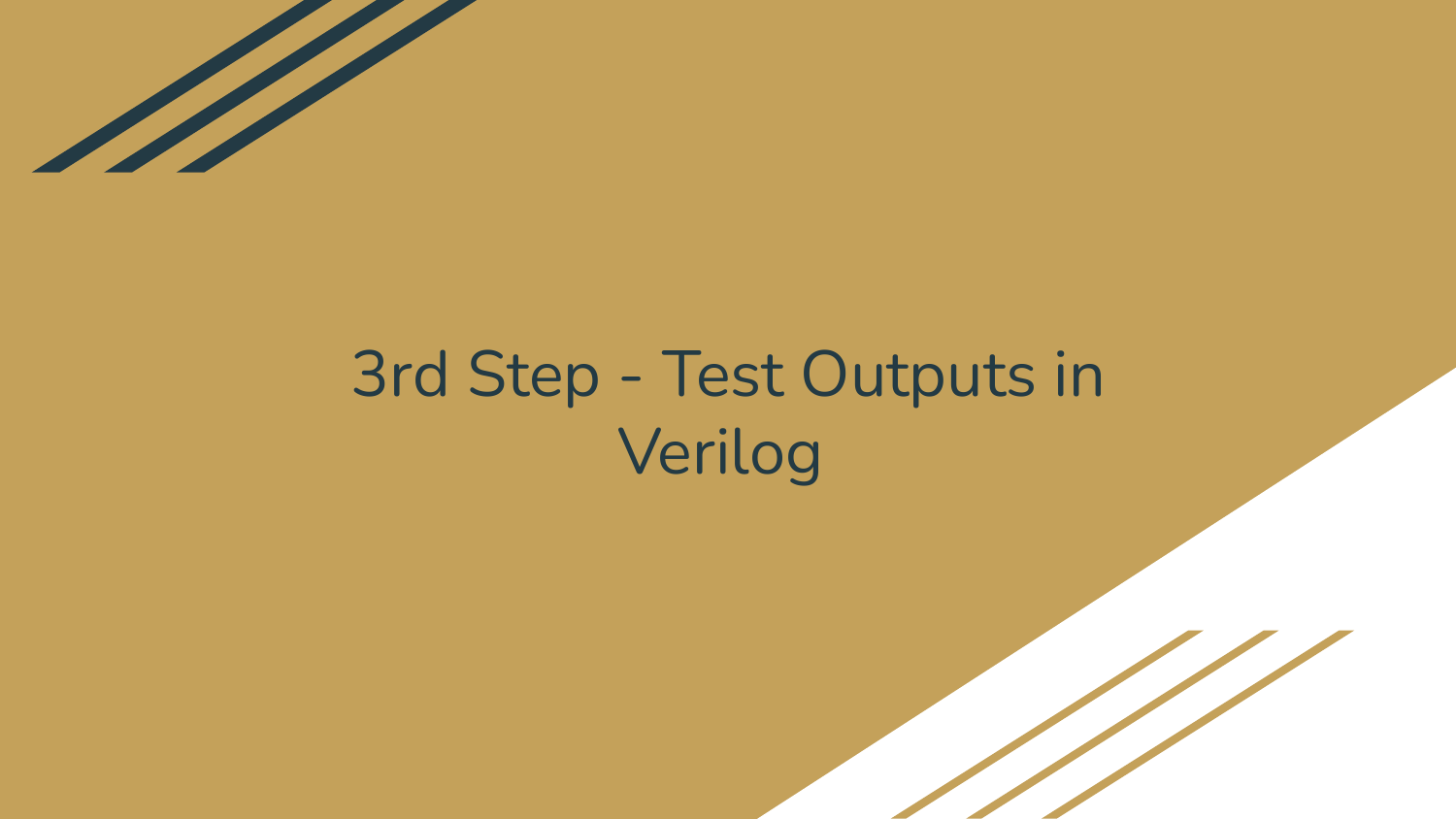

# 3rd Step - Test Outputs in Verilog